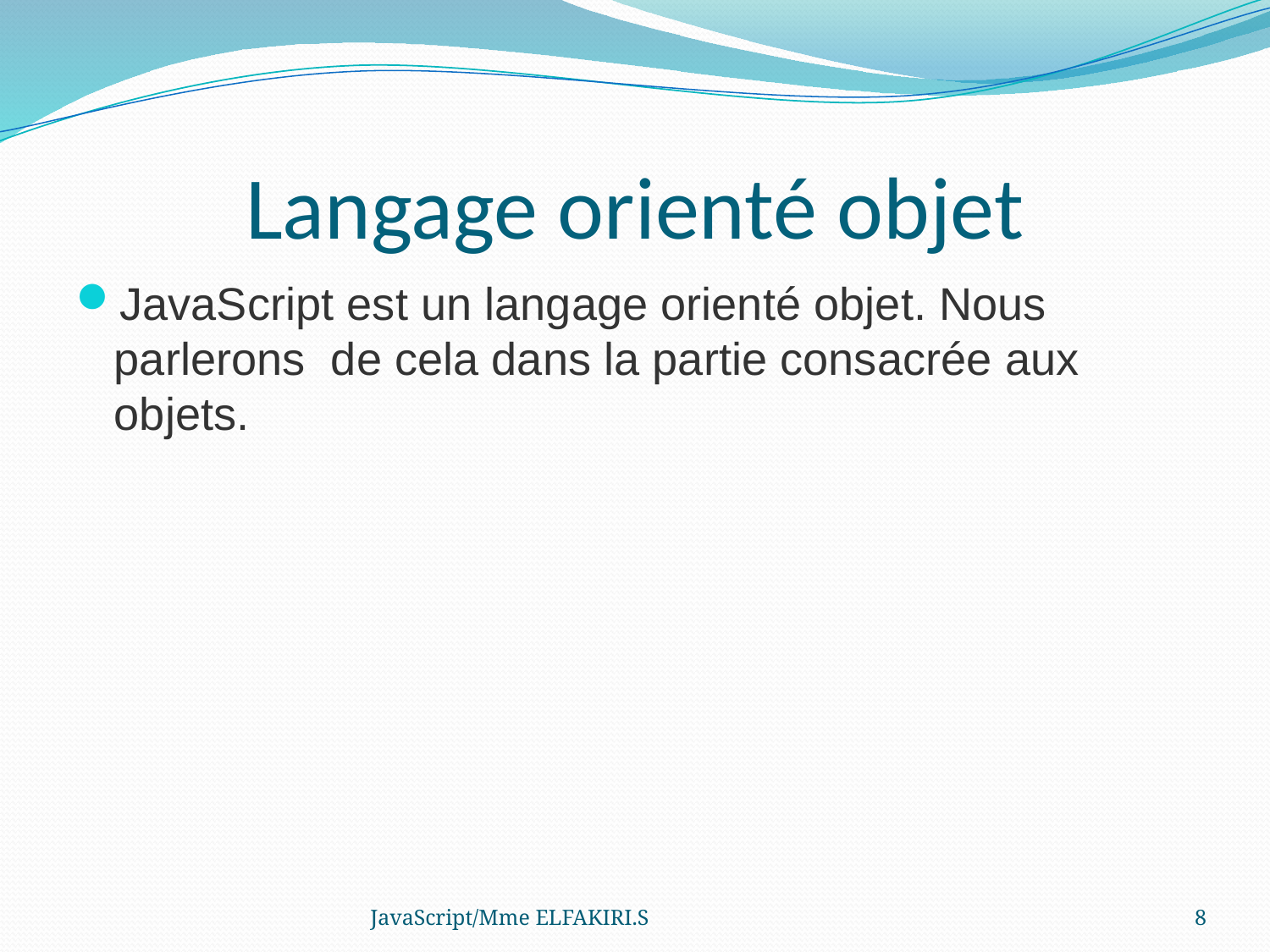

# Langage orienté objet
JavaScript est un langage orienté objet. Nous parlerons  de cela dans la partie consacrée aux objets.
JavaScript/Mme ELFAKIRI.S
8